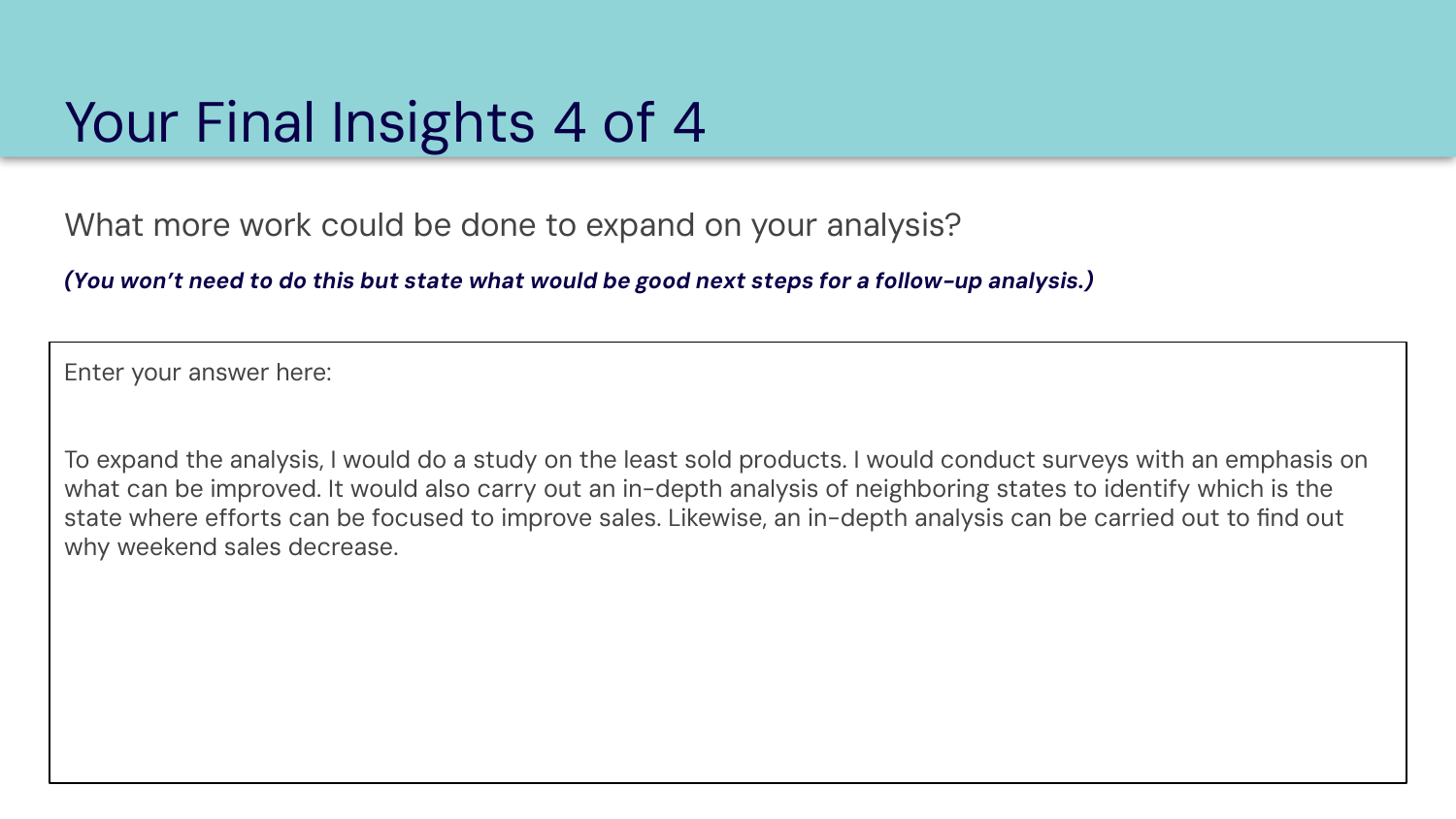

# Your Final Insights 4 of 4
What more work could be done to expand on your analysis?
(You won’t need to do this but state what would be good next steps for a follow-up analysis.)
Enter your answer here:

To expand the analysis, I would do a study on the least sold products. I would conduct surveys with an emphasis on what can be improved. It would also carry out an in-depth analysis of neighboring states to identify which is the state where efforts can be focused to improve sales. Likewise, an in-depth analysis can be carried out to find out why weekend sales decrease.